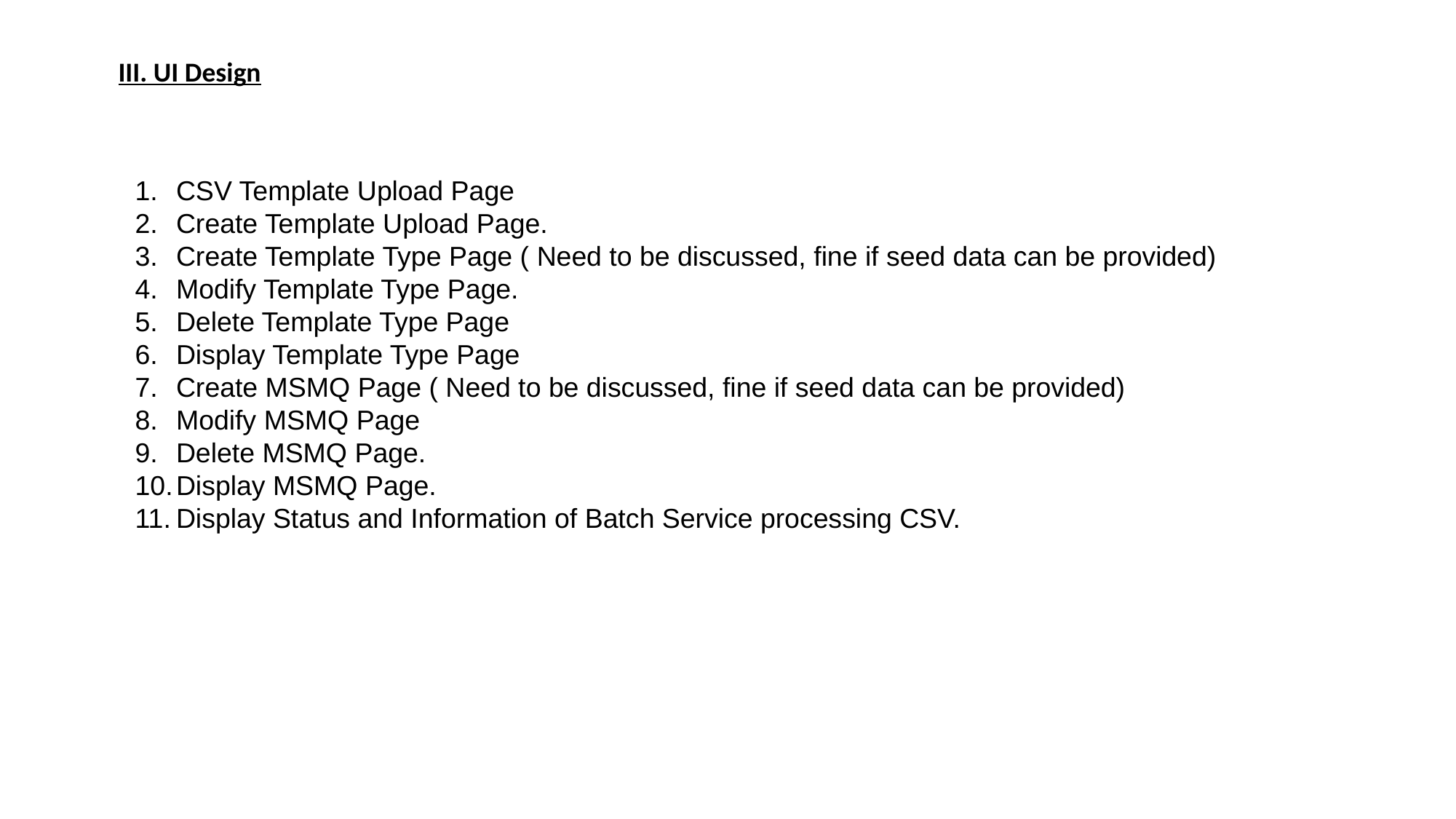

III. UI Design
CSV Template Upload Page
Create Template Upload Page.
Create Template Type Page ( Need to be discussed, fine if seed data can be provided)
Modify Template Type Page.
Delete Template Type Page
Display Template Type Page
Create MSMQ Page ( Need to be discussed, fine if seed data can be provided)
Modify MSMQ Page
Delete MSMQ Page.
Display MSMQ Page.
Display Status and Information of Batch Service processing CSV.